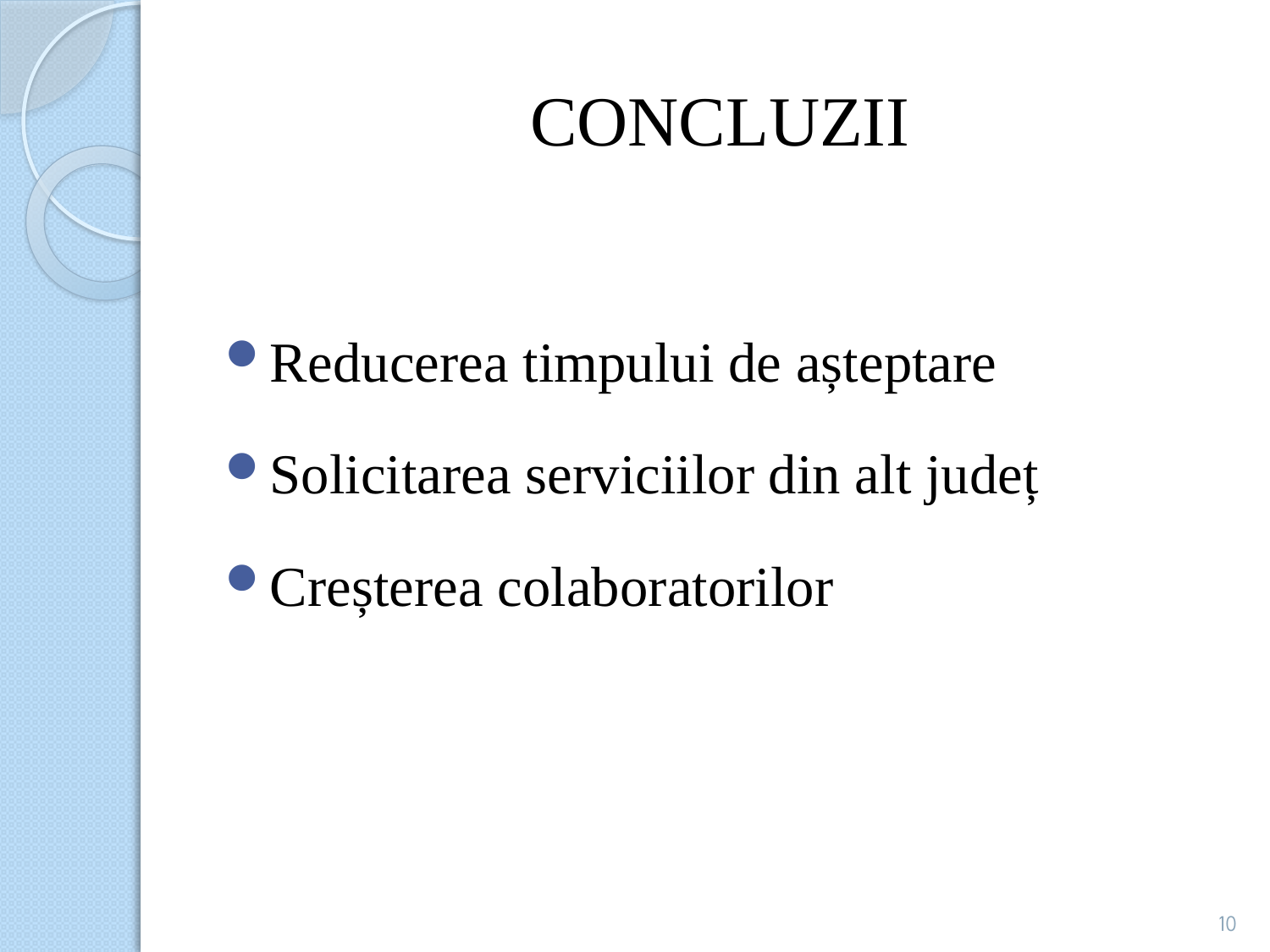

# CONCLUZII
Reducerea timpului de așteptare
Solicitarea serviciilor din alt județ
Creșterea colaboratorilor
10